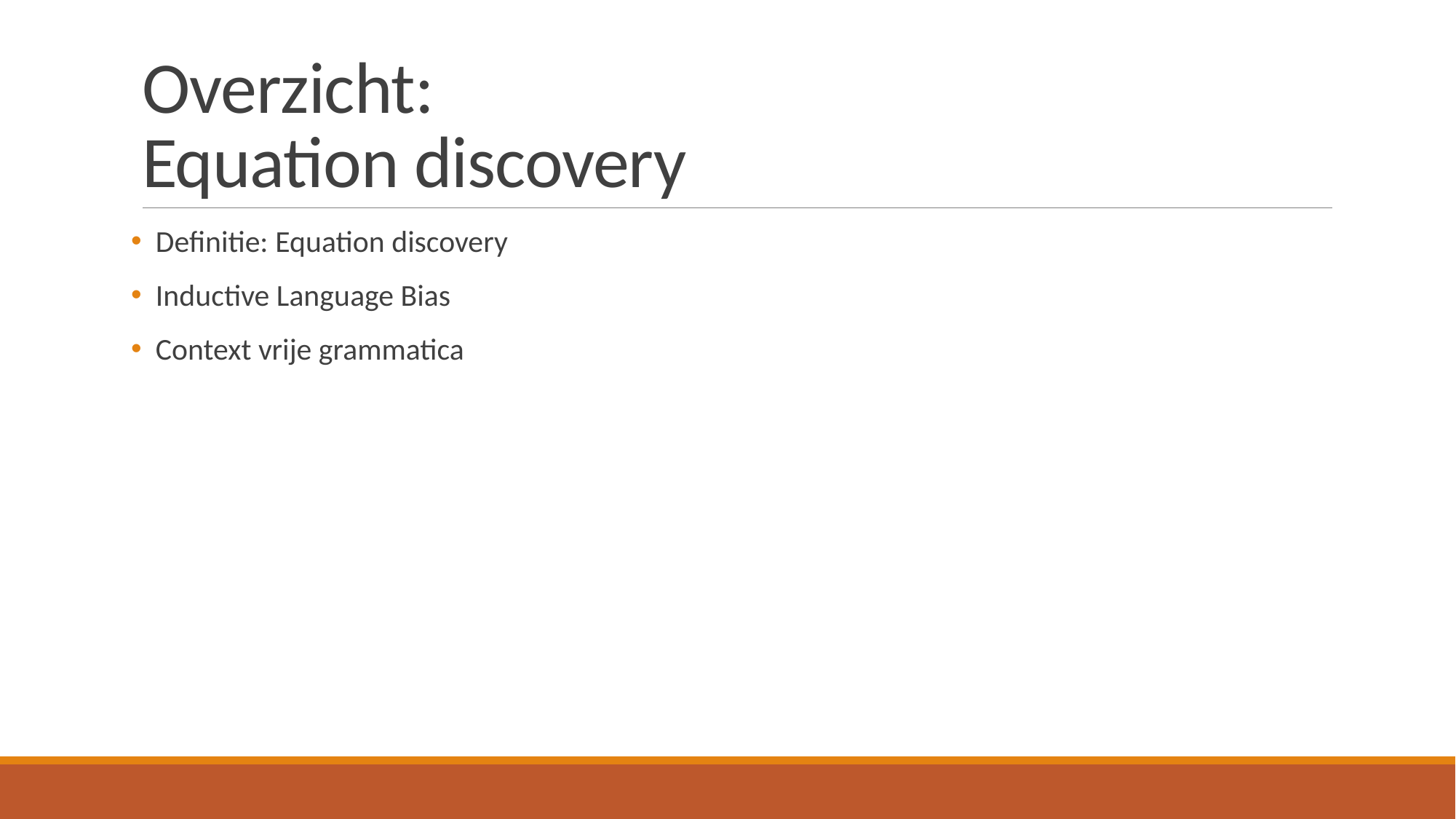

# Overzicht: Equation discovery
  Definitie: Equation discovery
  Inductive Language Bias
  Context vrije grammatica